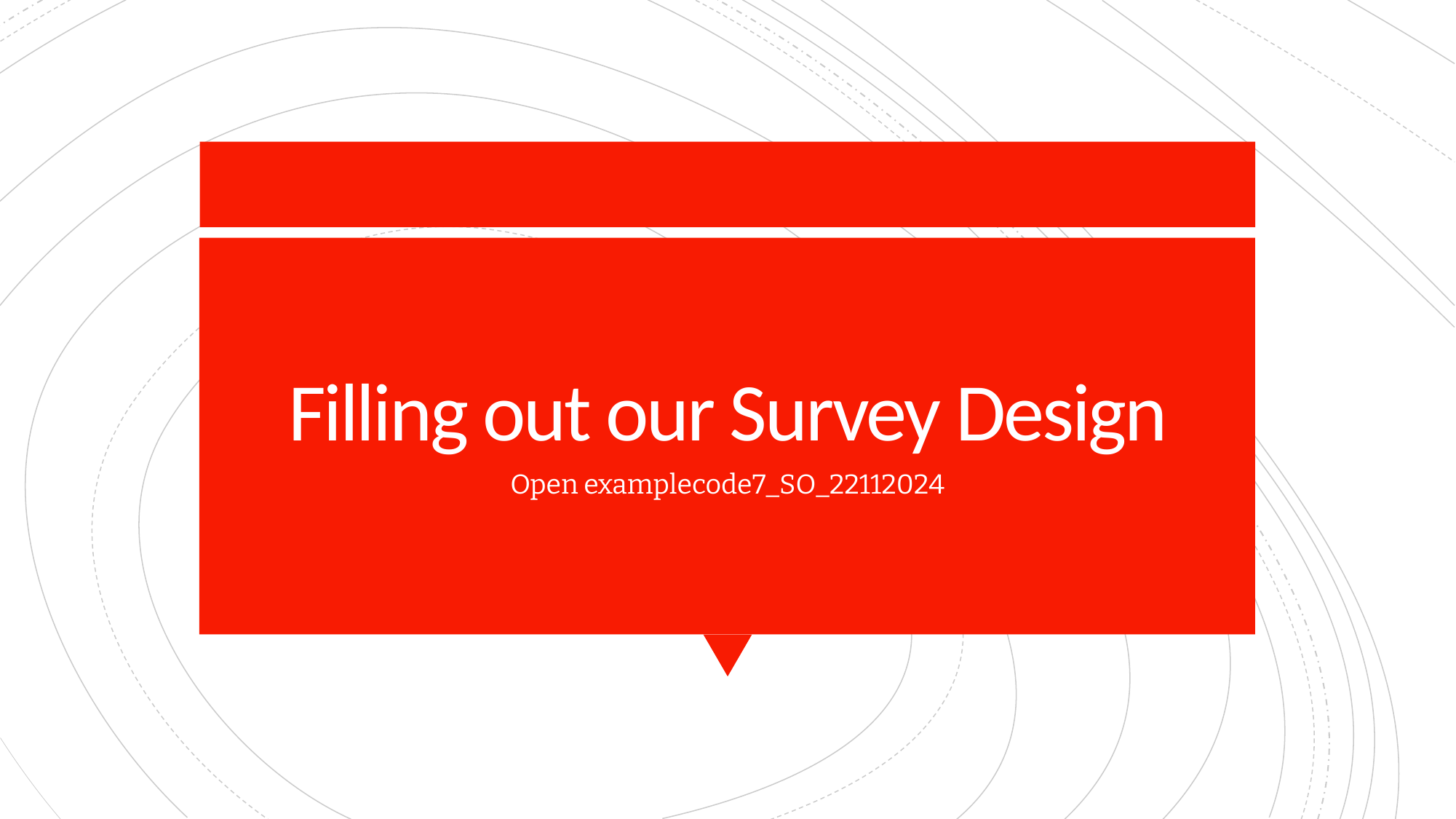

# Filling out our Survey Design
Open examplecode7_SO_22112024